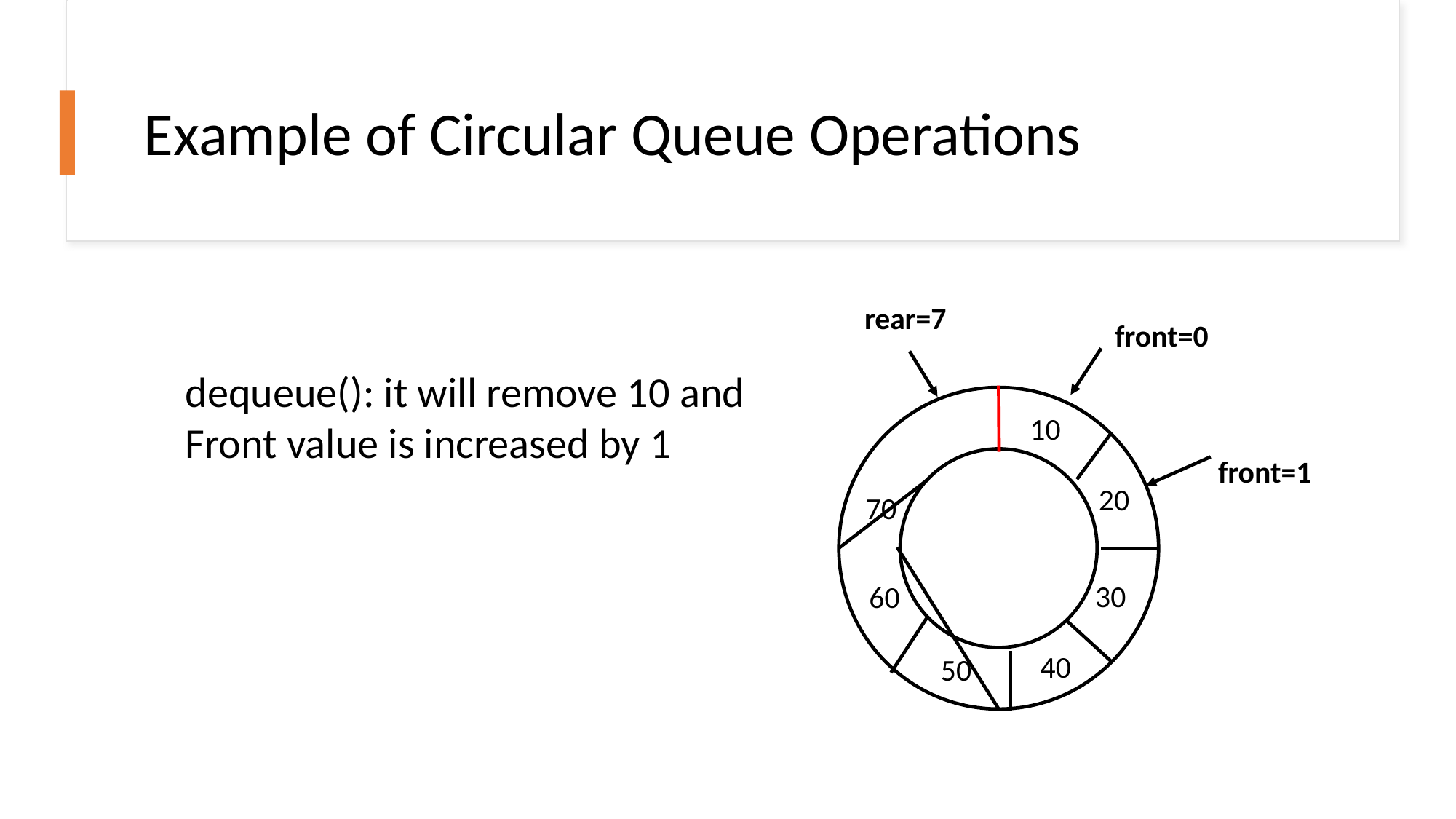

# Example of Circular Queue Operations

rear=7
front=0
dequeue(): it will remove 10 and
Front value is increased by 1

10
front=1
20
70
30
60
40
50